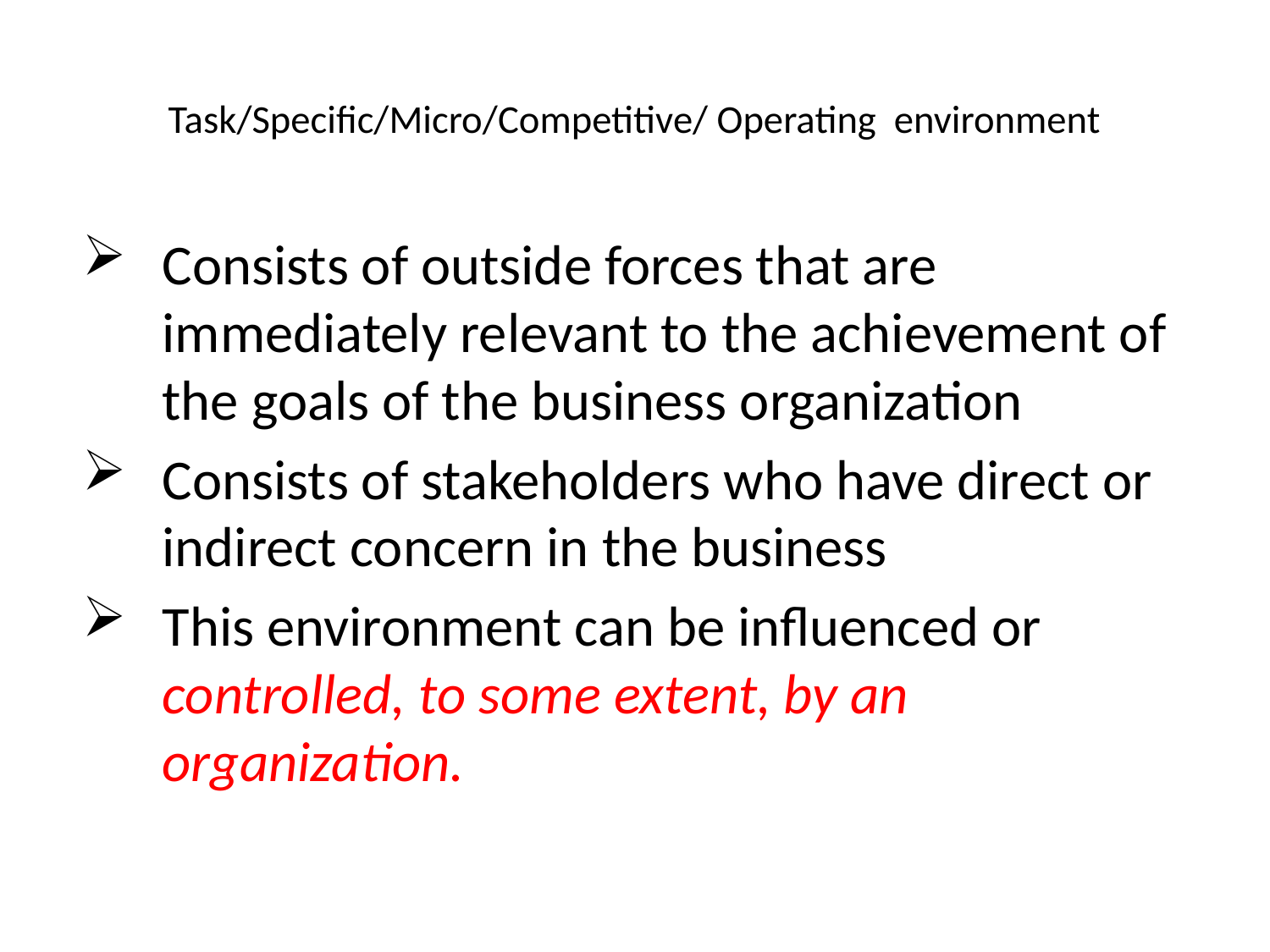

# Task/Specific/Micro/Competitive/ Operating  environment
Consists of outside forces that are immediately relevant to the achievement of the goals of the business organization
Consists of stakeholders who have direct or indirect concern in the business
This environment can be influenced or controlled, to some extent, by an organization.